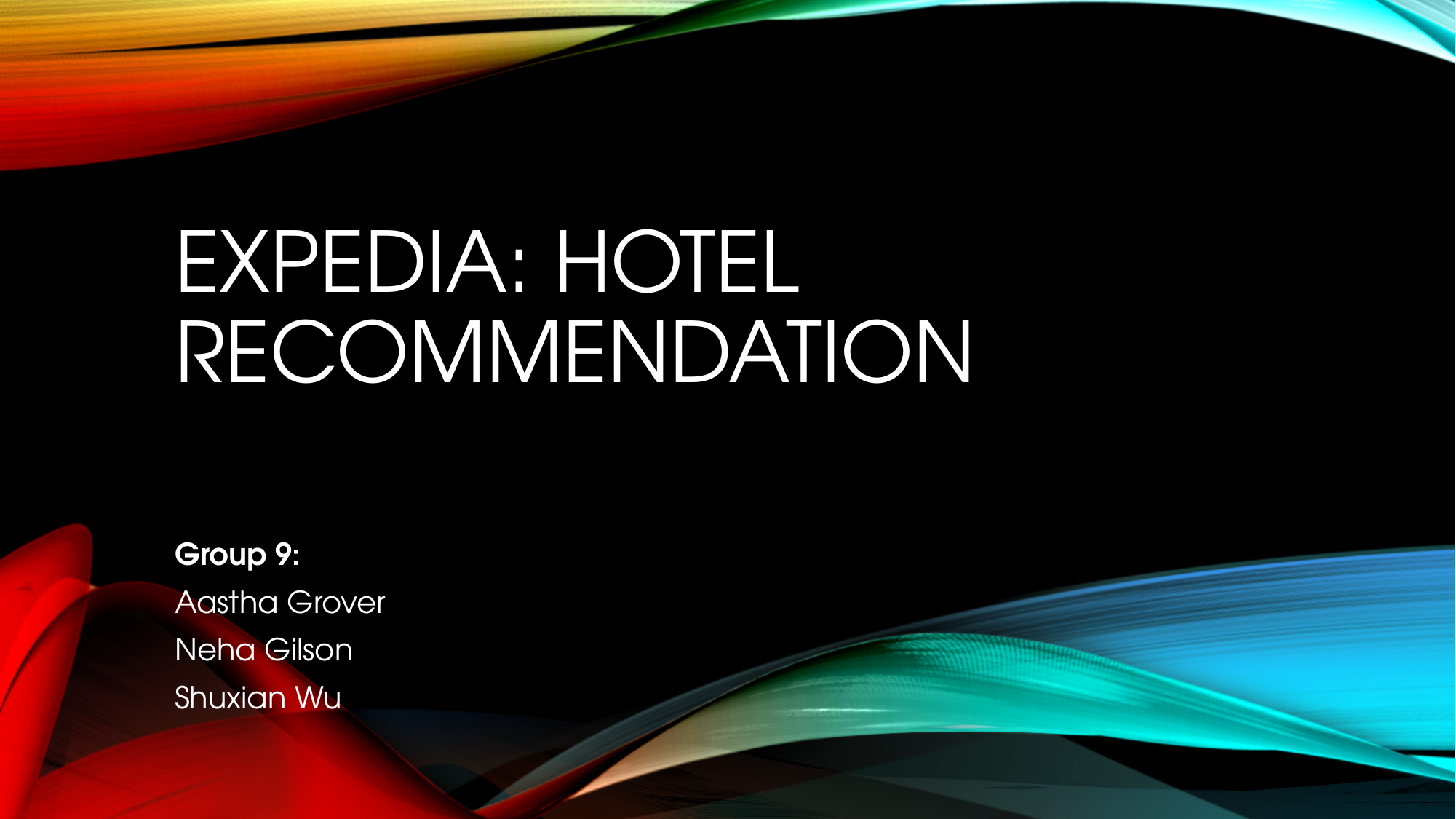

# Expedia: Hotel Recommendation

Group 9:
Aastha Grover
Neha Gilson
Shuxian Wu